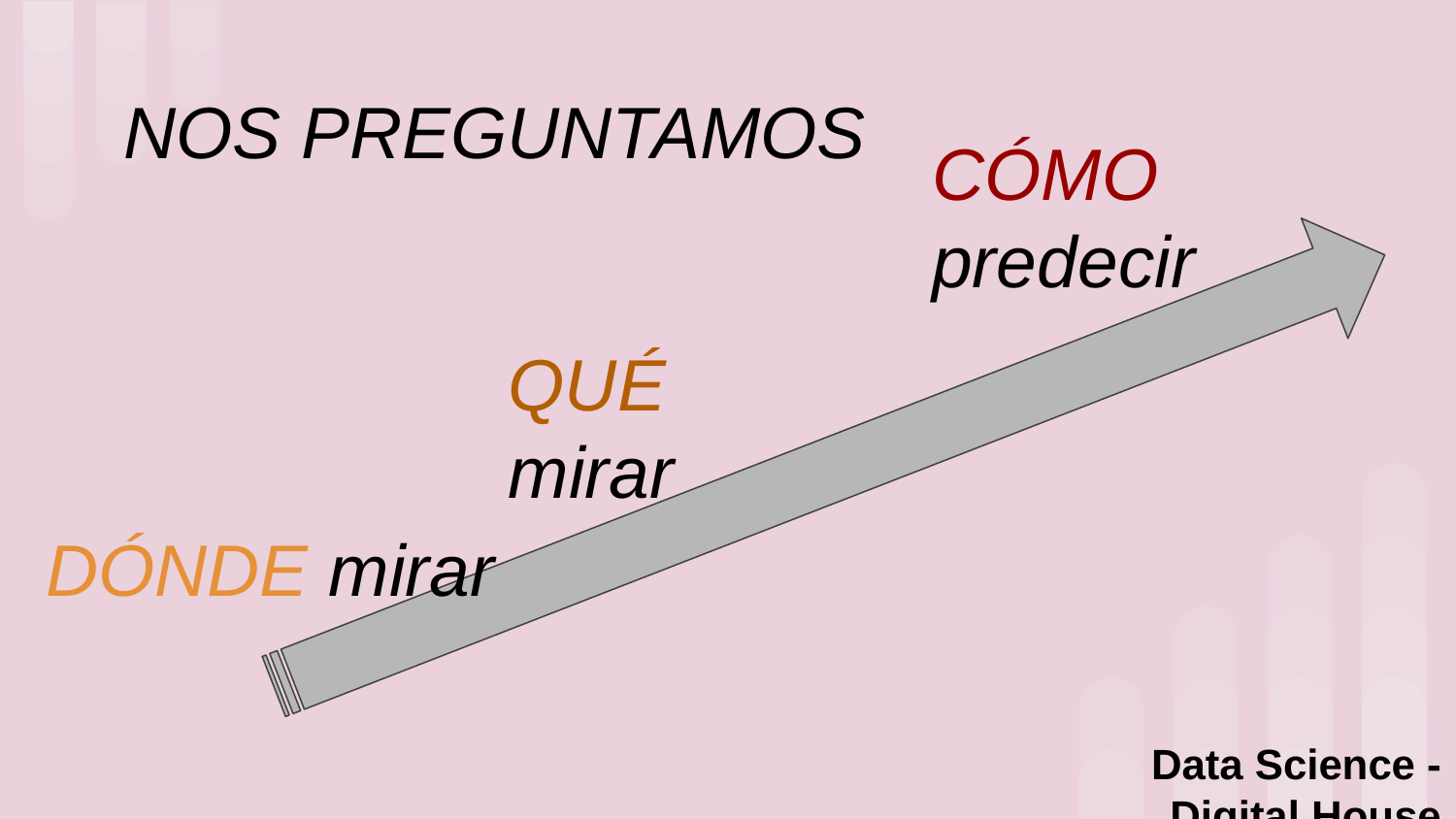

NOS PREGUNTAMOS

CÓMO predecir
QUÉ mirar

DÓNDE mirar

Data Science - Digital House